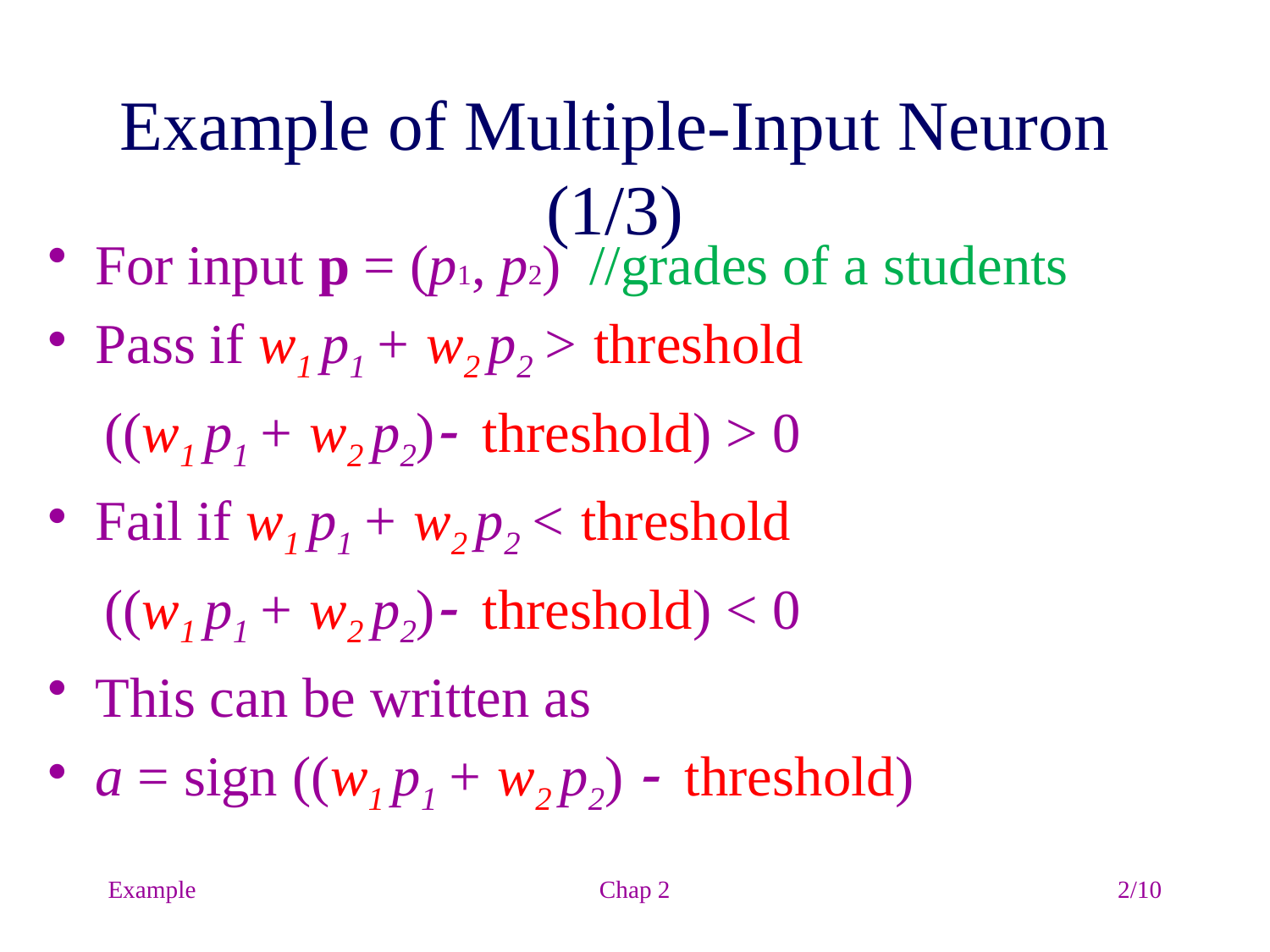

# Example of Multiple-Input Neuron (1/3)
For input p = (p1, p2)  //grades of a students
Pass if w1 p1 + w2 p2 > threshold
    ((w1 p1 + w2 p2)−  threshold) > 0
Fail if w1 p1 + w2 p2 < threshold
    ((w1 p1 + w2 p2)−  threshold) < 0
This can be written as
a = sign ((w1 p1 + w2 p2) −  threshold)
Example
Chap 2
2/10